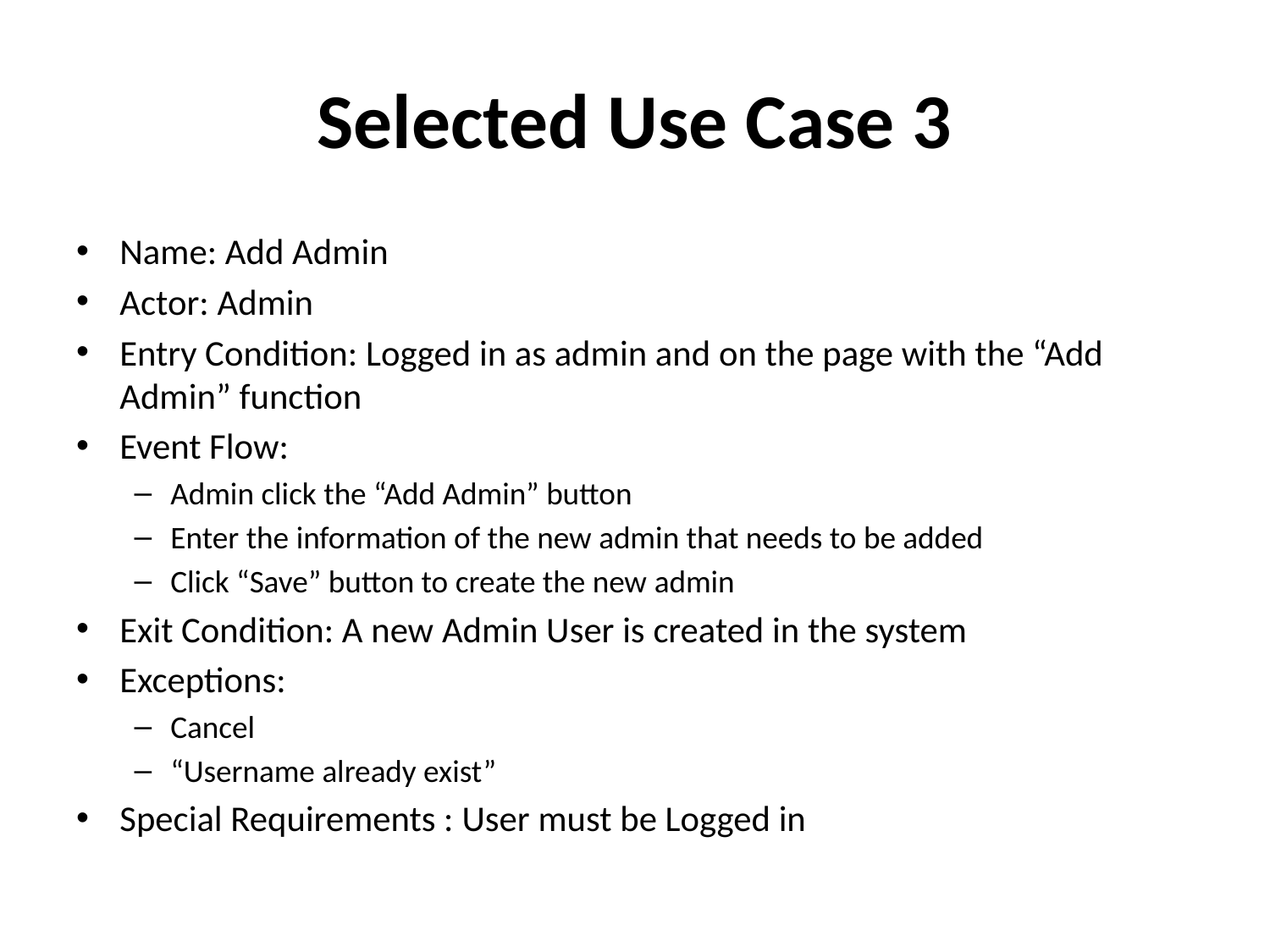

# Selected Use Case 3
Name: Add Admin
Actor: Admin
Entry Condition: Logged in as admin and on the page with the “Add Admin” function
Event Flow:
Admin click the “Add Admin” button
Enter the information of the new admin that needs to be added
Click “Save” button to create the new admin
Exit Condition: A new Admin User is created in the system
Exceptions:
Cancel
“Username already exist”
Special Requirements : User must be Logged in